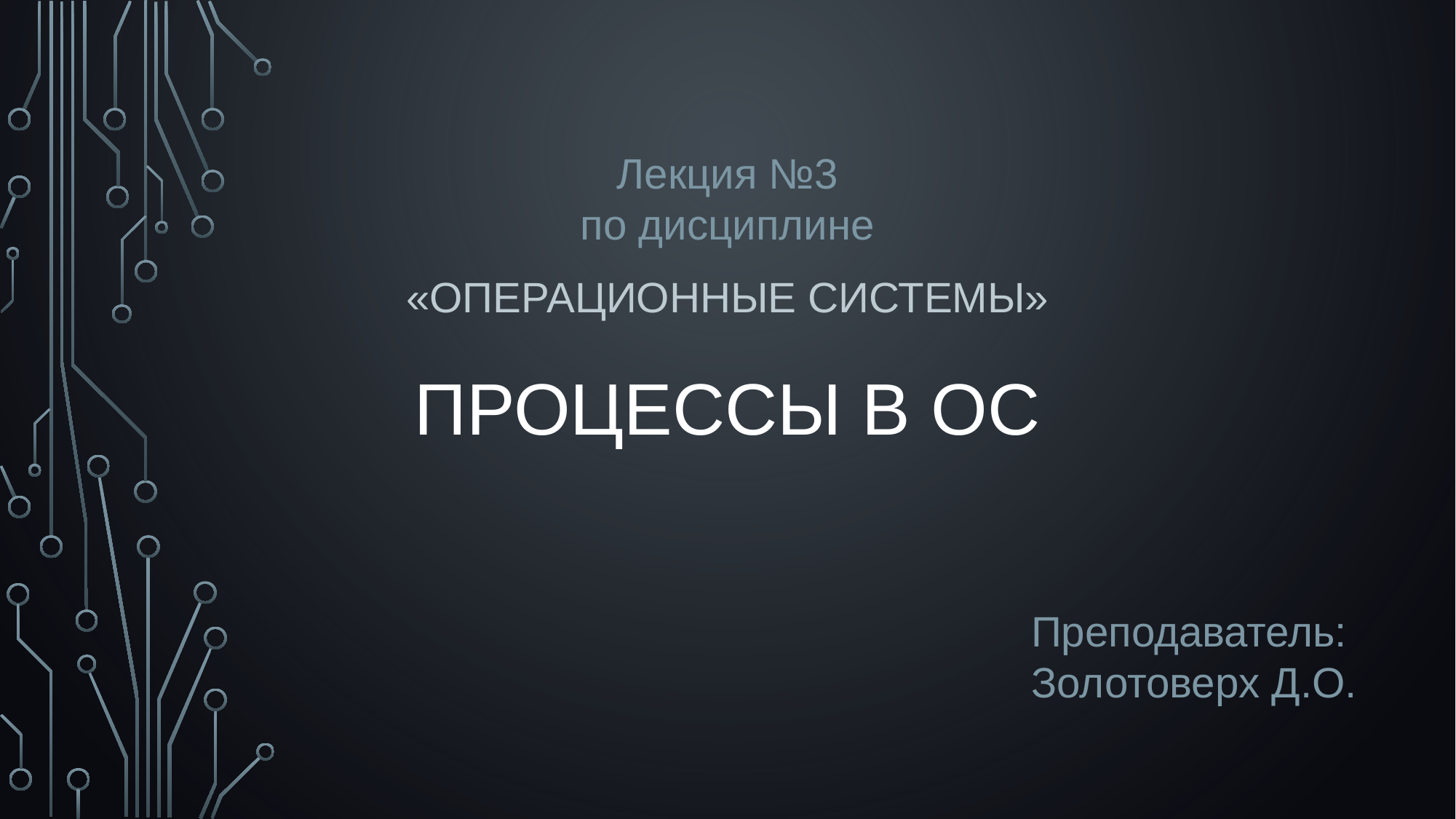

Лекция №3
по дисциплине
«Операционные системы»
# процессы в ос
Преподаватель:
Золотоверх Д.О.